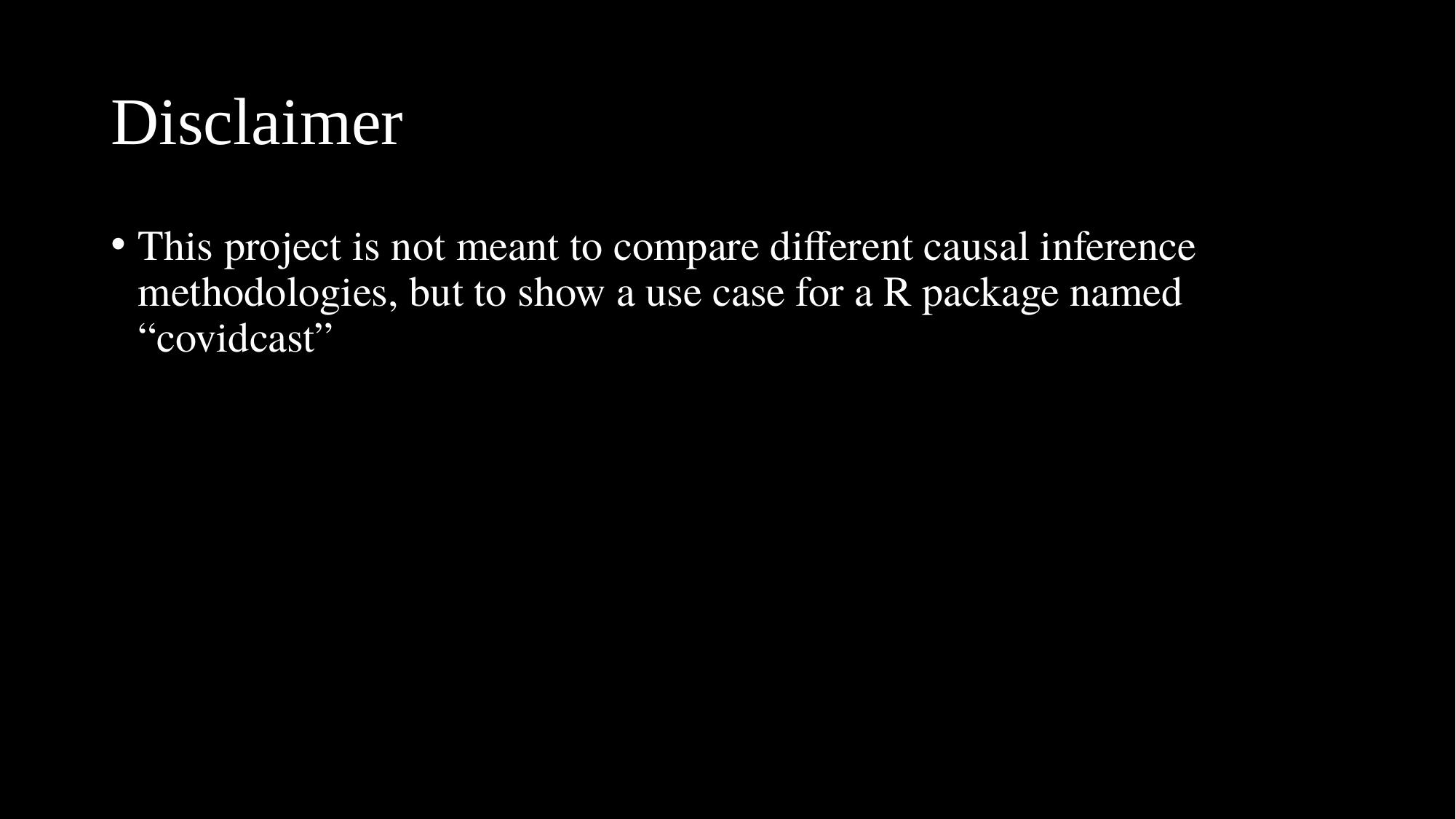

# Disclaimer
This project is not meant to compare different causal inference methodologies, but to show a use case for a R package named “covidcast”